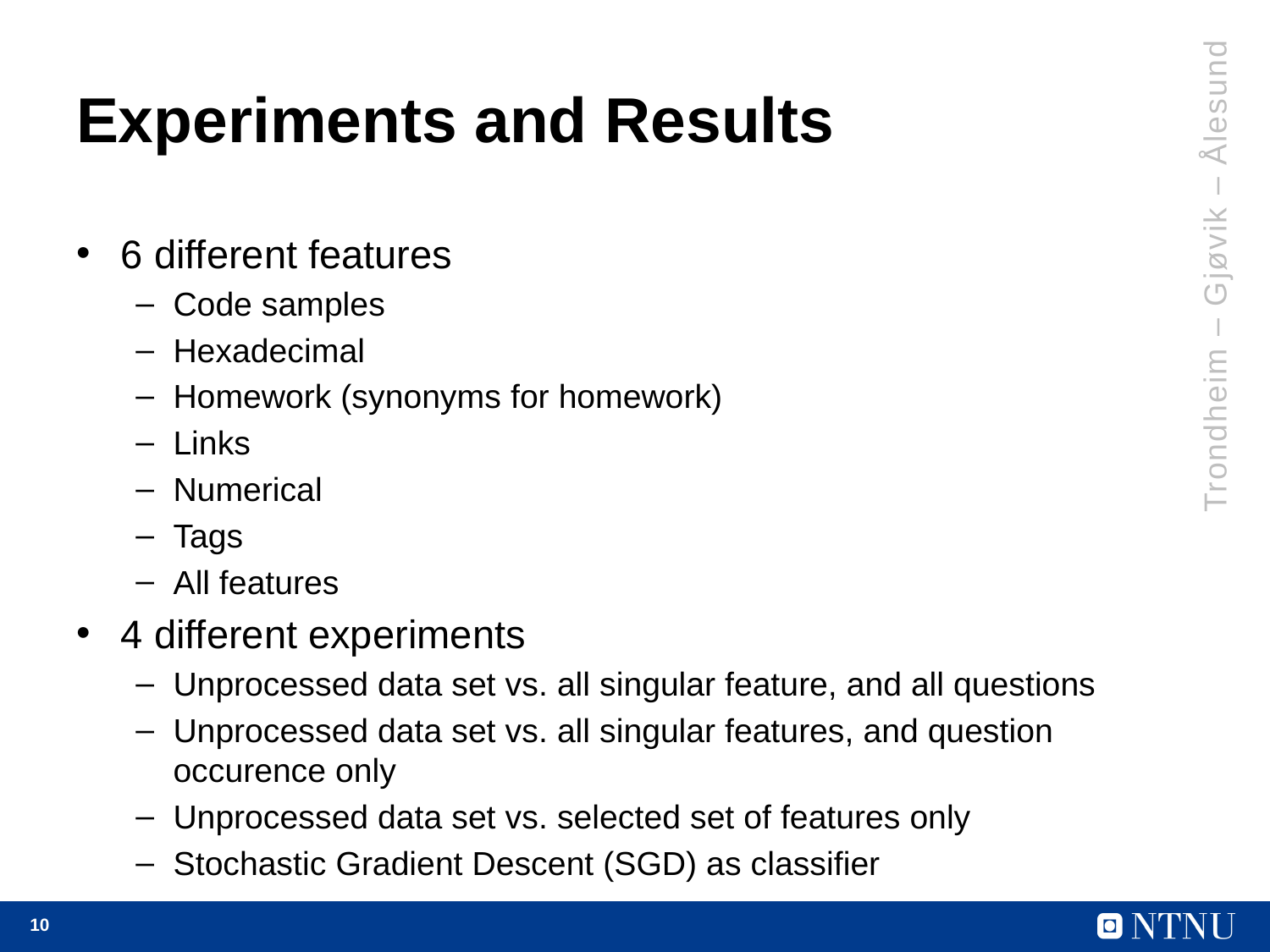

# Experiments and Results
6 different features
Code samples
Hexadecimal
Homework (synonyms for homework)
Links
Numerical
Tags
All features
4 different experiments
Unprocessed data set vs. all singular feature, and all questions
Unprocessed data set vs. all singular features, and question occurence only
Unprocessed data set vs. selected set of features only
Stochastic Gradient Descent (SGD) as classifier
Trondheim – Gjøvik – Ålesund